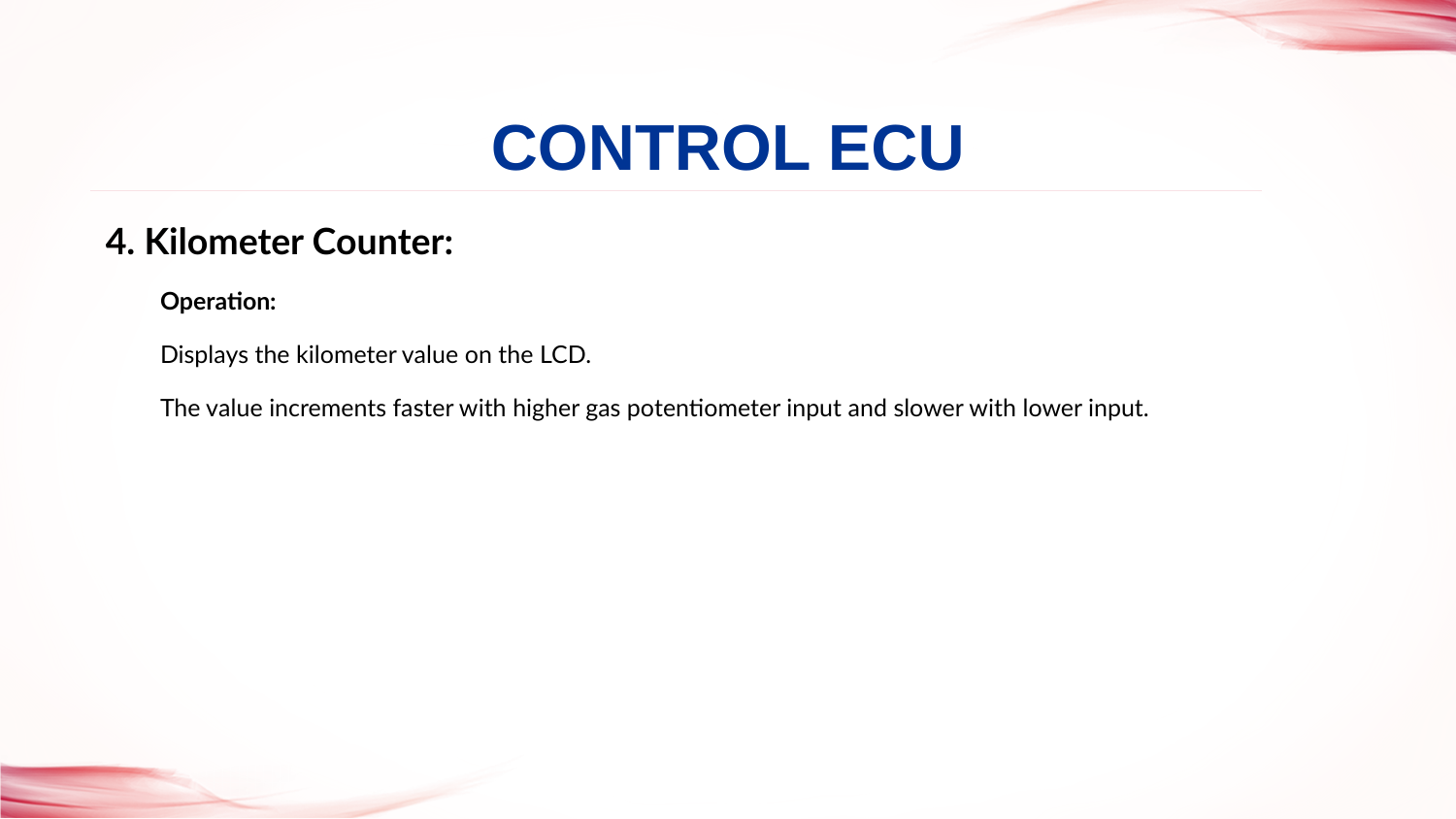

Control ECU
# 4. Kilometer Counter:
Operation:
Displays the kilometer value on the LCD.
The value increments faster with higher gas potentiometer input and slower with lower input.